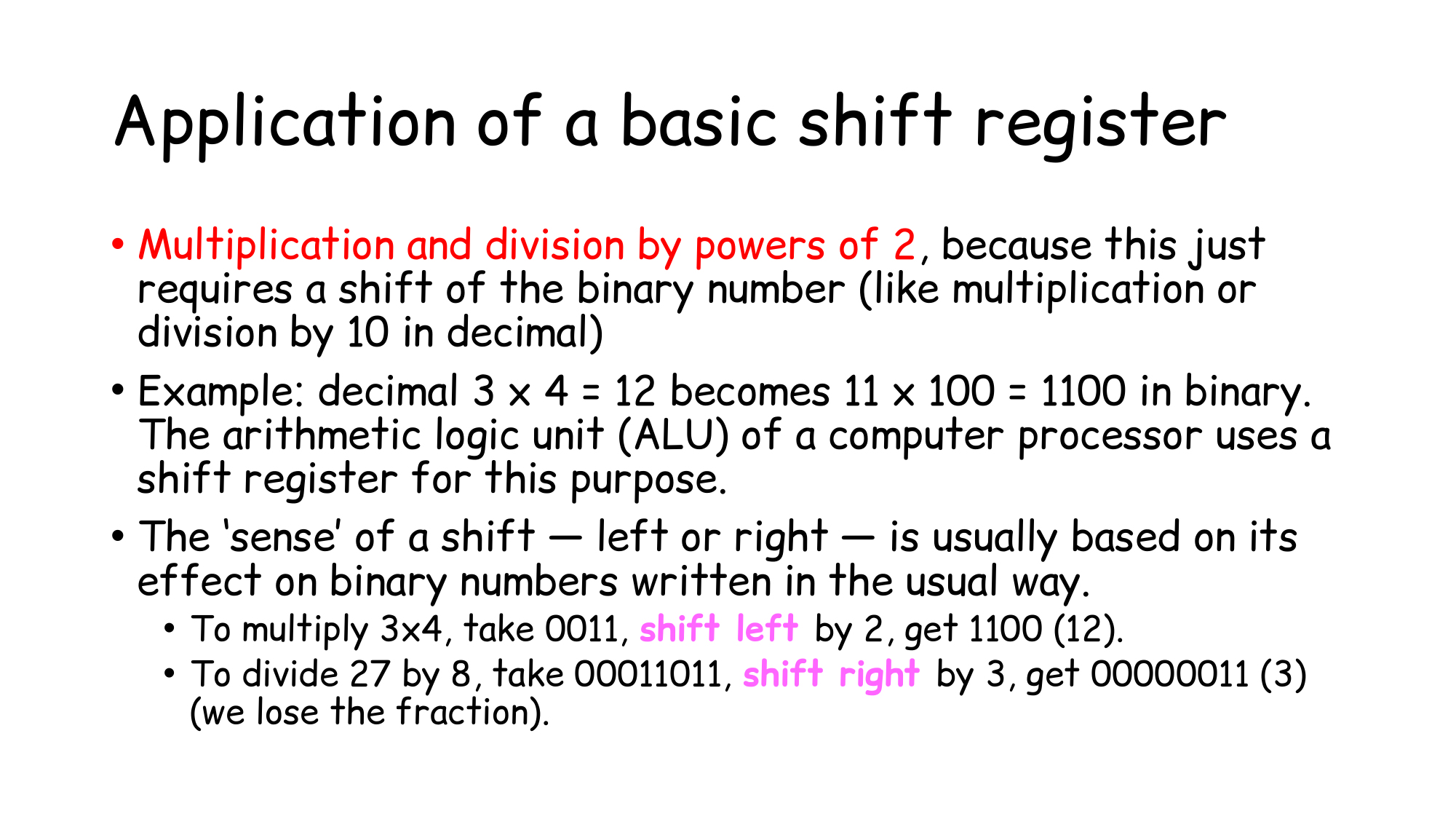

# Application of a basic shift register
Multiplication and division by powers of 2, because this just requires a shift of the binary number (like multiplication or division by 10 in decimal)
Example: decimal 3 x 4 = 12 becomes 11 x 100 = 1100 in binary. The arithmetic logic unit (ALU) of a computer processor uses a shift register for this purpose.
The ‘sense’ of a shift — left or right — is usually based on its effect on binary numbers written in the usual way.
To multiply 3x4, take 0011, shift left by 2, get 1100 (12).
To divide 27 by 8, take 00011011, shift right by 3, get 00000011 (3) (we lose the fraction).